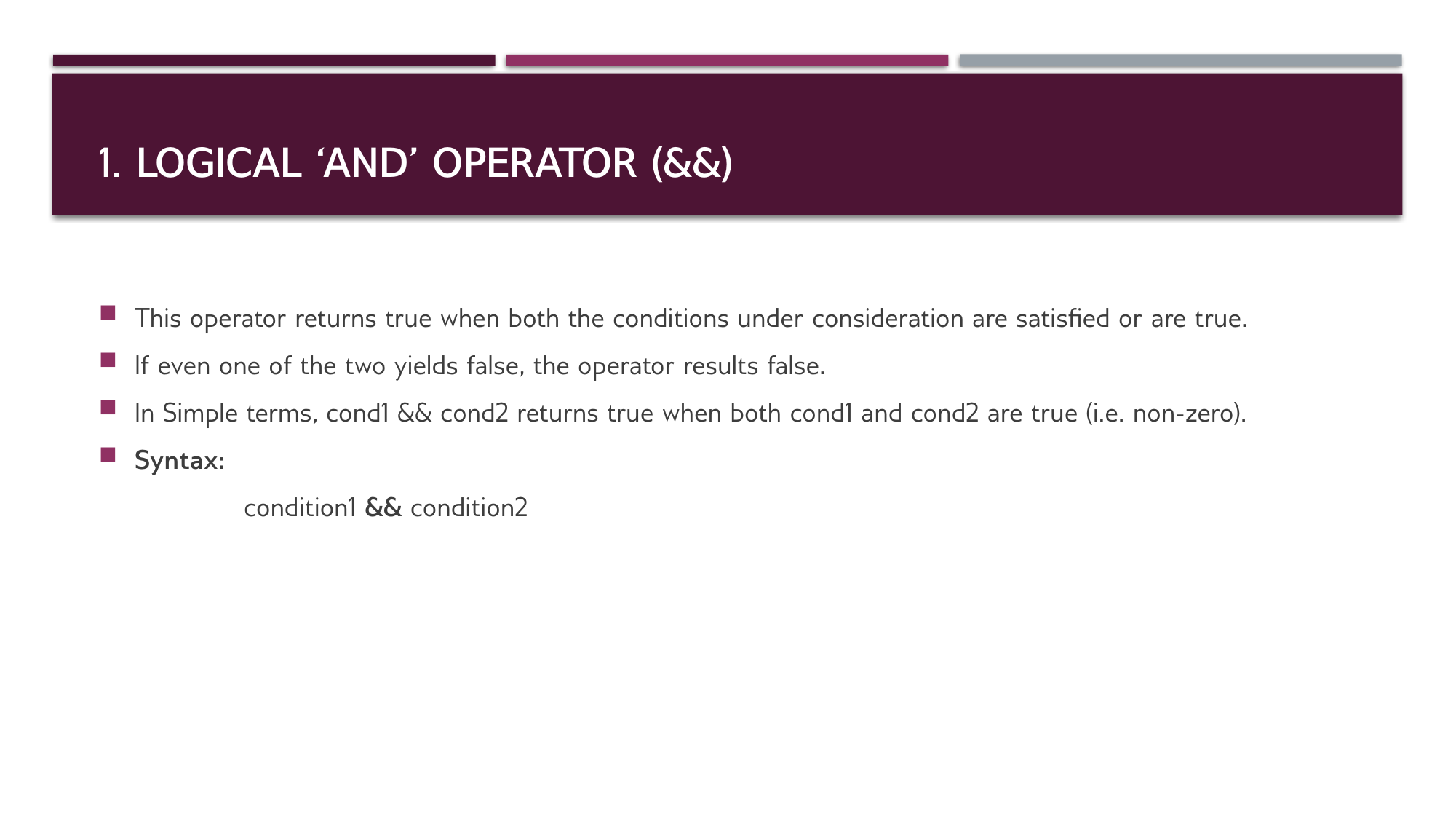

# 1. Logical ‘AND’ Operator (&&)
This operator returns true when both the conditions under consideration are satisfied or are true.
If even one of the two yields false, the operator results false.
In Simple terms, cond1 && cond2 returns true when both cond1 and cond2 are true (i.e. non-zero).
Syntax:
		condition1 && condition2